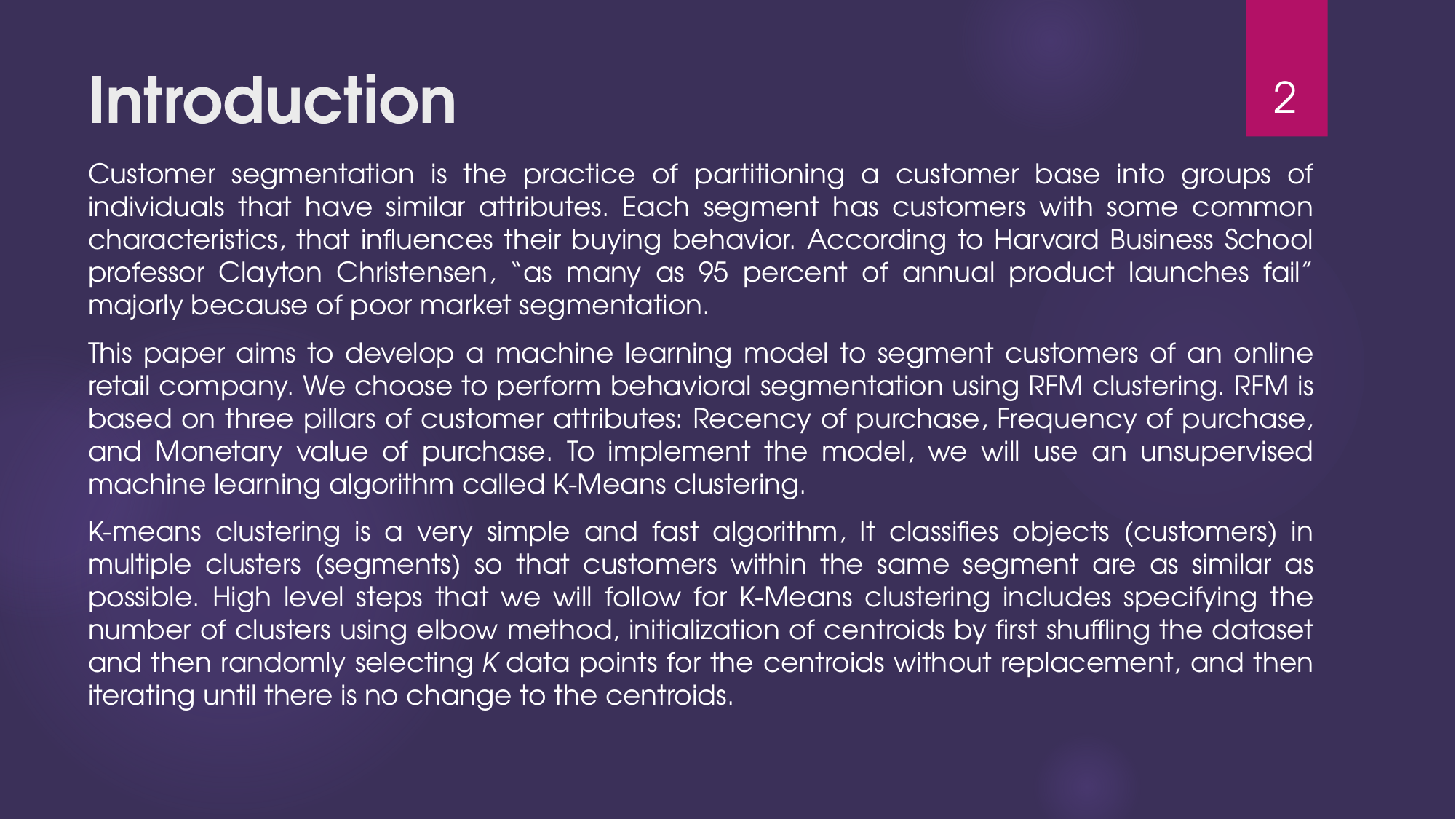

2
# Introduction
Customer segmentation is the practice of partitioning a customer base into groups of individuals that have similar attributes. Each segment has customers with some common characteristics, that influences their buying behavior. According to Harvard Business School professor Clayton Christensen, “as many as 95 percent of annual product launches fail” majorly because of poor market segmentation.
This paper aims to develop a machine learning model to segment customers of an online retail company. We choose to perform behavioral segmentation using RFM clustering. RFM is based on three pillars of customer attributes: Recency of purchase, Frequency of purchase, and Monetary value of purchase. To implement the model, we will use an unsupervised machine learning algorithm called K-Means clustering.
K-means clustering is a very simple and fast algorithm, It classifies objects (customers) in multiple clusters (segments) so that customers within the same segment are as similar as possible. High level steps that we will follow for K-Means clustering includes specifying the number of clusters using elbow method, initialization of centroids by first shuffling the dataset and then randomly selecting K data points for the centroids without replacement, and then iterating until there is no change to the centroids.